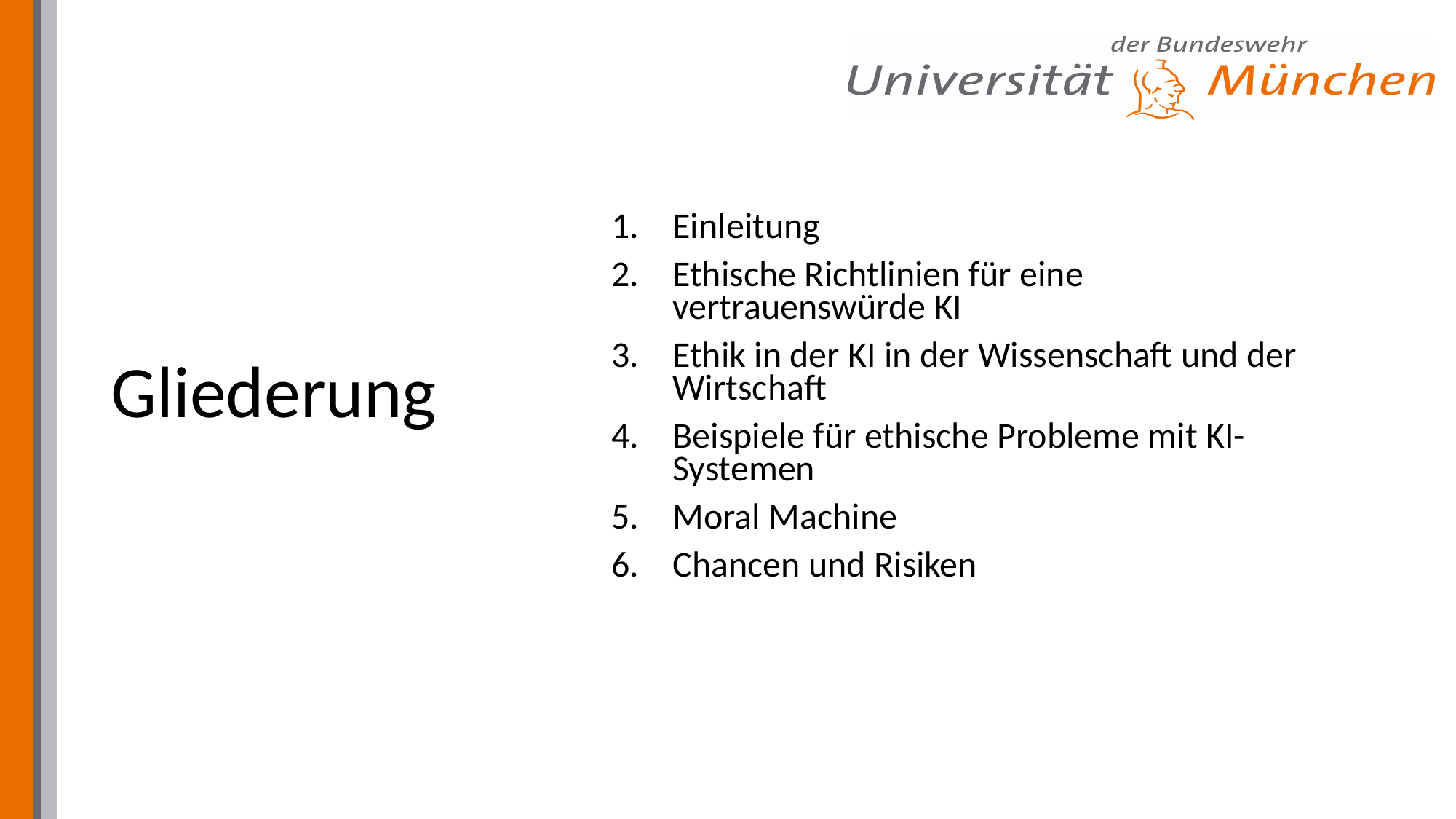

# Gliederung
Einleitung
Ethische Richtlinien für eine vertrauenswürde KI
Ethik in der KI in der Wissenschaft und der Wirtschaft
Beispiele für ethische Probleme mit KI-Systemen
Moral Machine
Chancen und Risiken